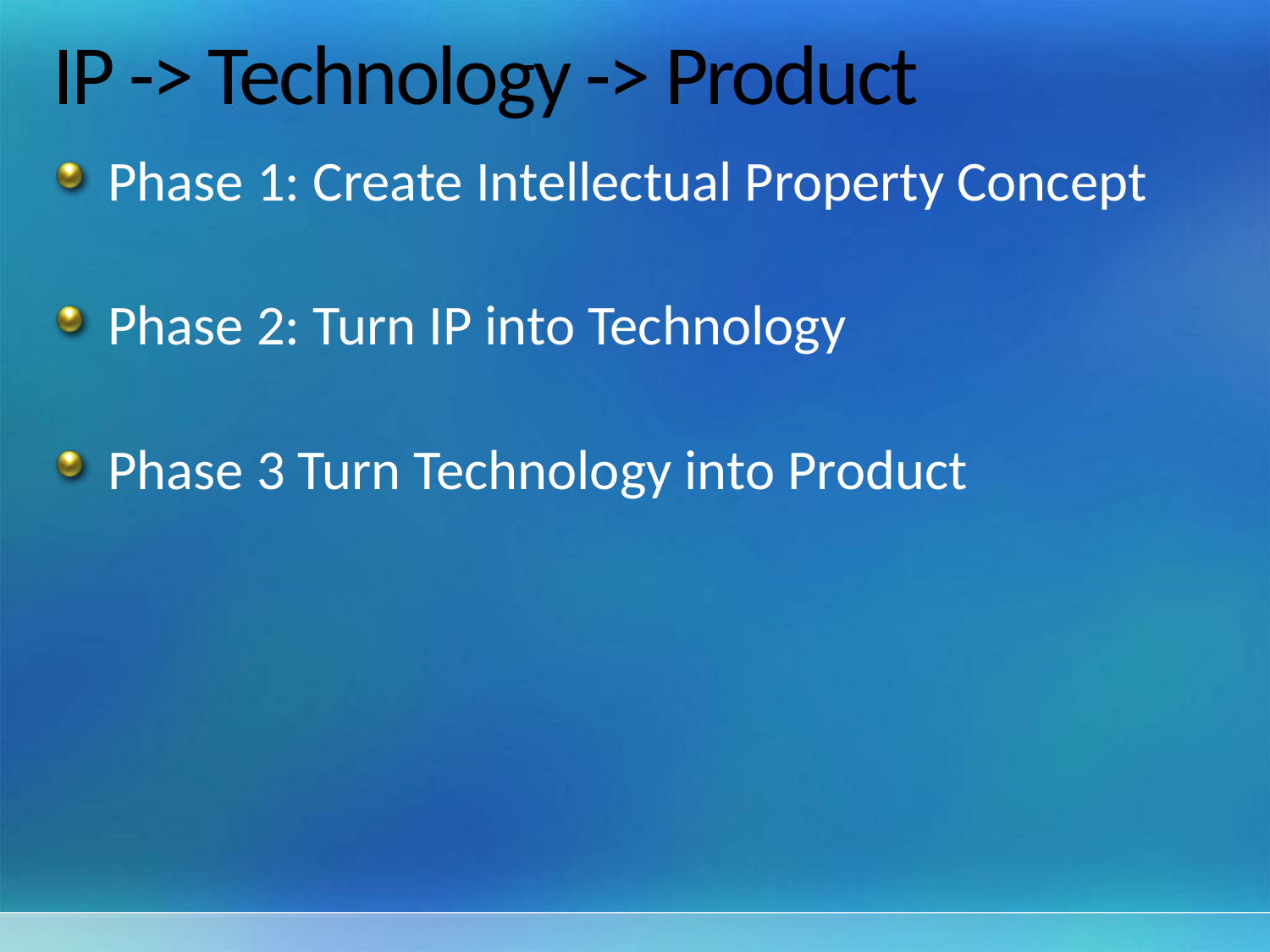

# IP -> Technology -> Product
Phase 1: Create Intellectual Property Concept

Phase 2: Turn IP into Technology

Phase 3 Turn Technology into Product